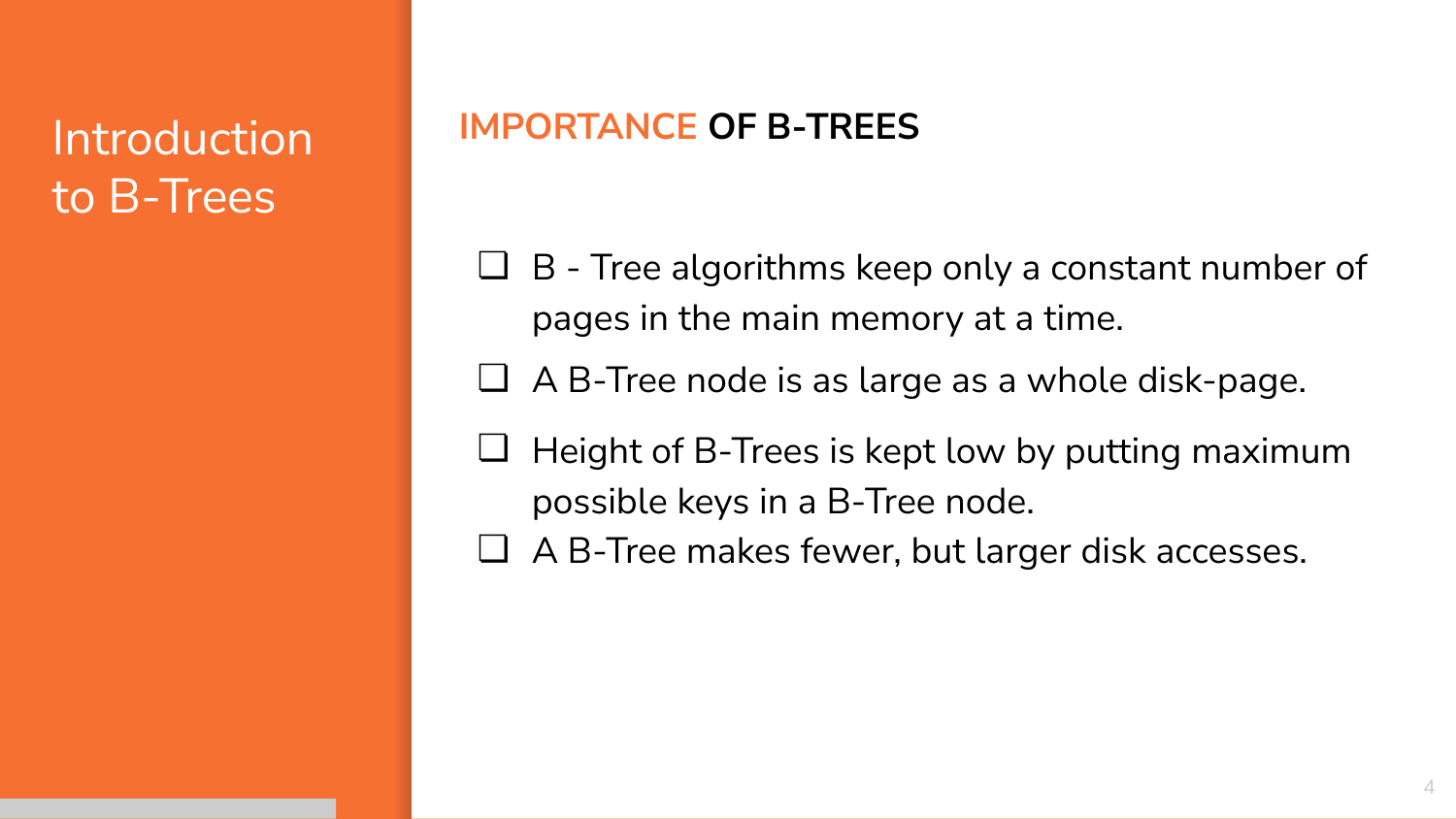

IMPORTANCE OF B-TREES

B - Tree algorithms keep only a constant number of pages in the main memory at a time.
A B-Tree node is as large as a whole disk-page.
Height of B-Trees is kept low by putting maximum possible keys in a B-Tree node.
A B-Tree makes fewer, but larger disk accesses.

# Introduction to B-Trees
4